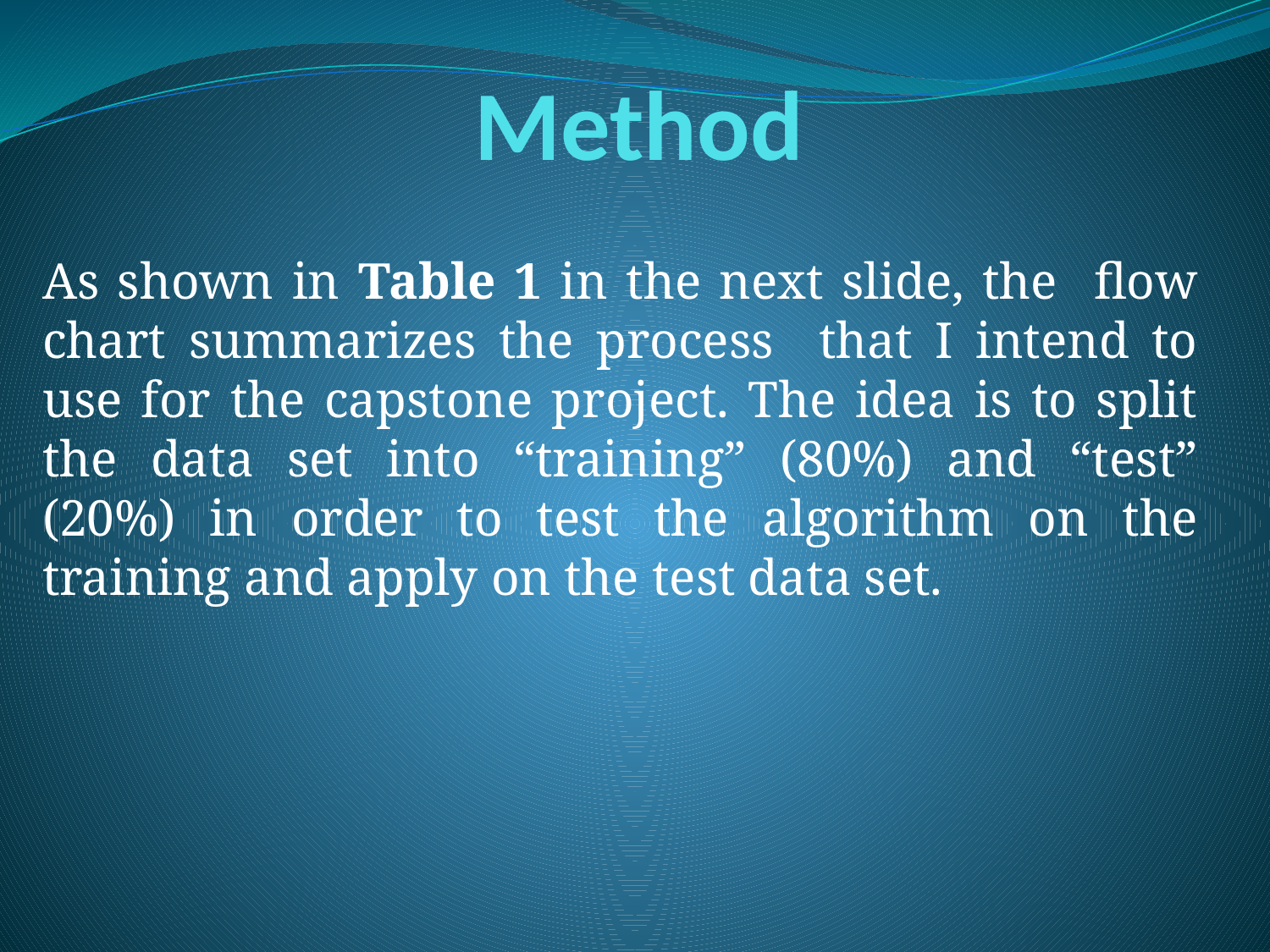

# Method
As shown in Table 1 in the next slide, the  flow chart summarizes the process  that I intend to use for the capstone project. The idea is to split the data set into “training” (80%) and “test” (20%) in order to test the algorithm on the training and apply on the test data set.